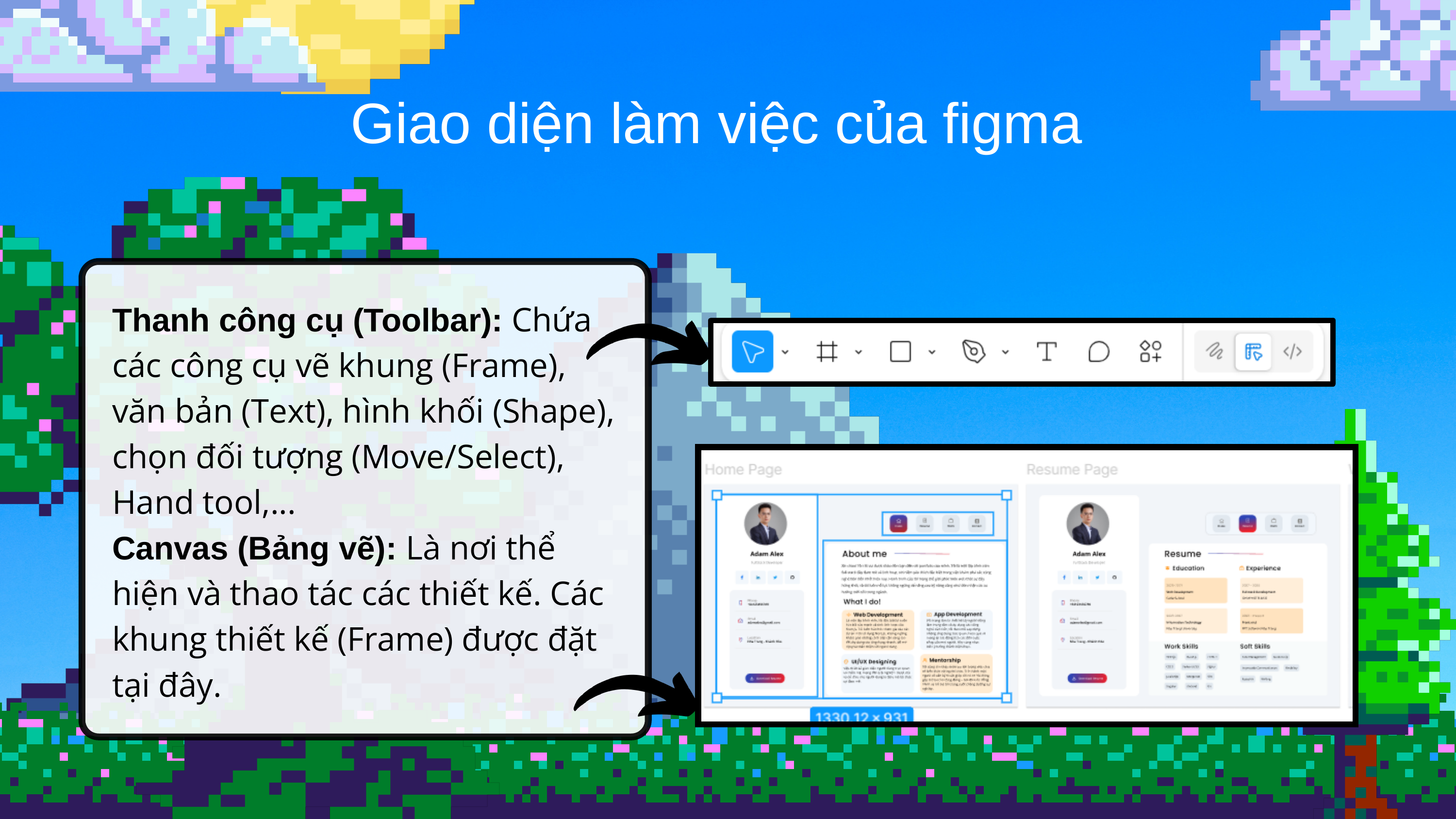

Giao diện làm việc của figma

Thanh công cụ (Toolbar): Chứa các công cụ vẽ khung (Frame), văn bản (Text), hình khối (Shape), chọn đối tượng (Move/Select), Hand tool,...
Canvas (Bảng vẽ): Là nơi thể hiện và thao tác các thiết kế. Các khung thiết kế (Frame) được đặt tại đây.